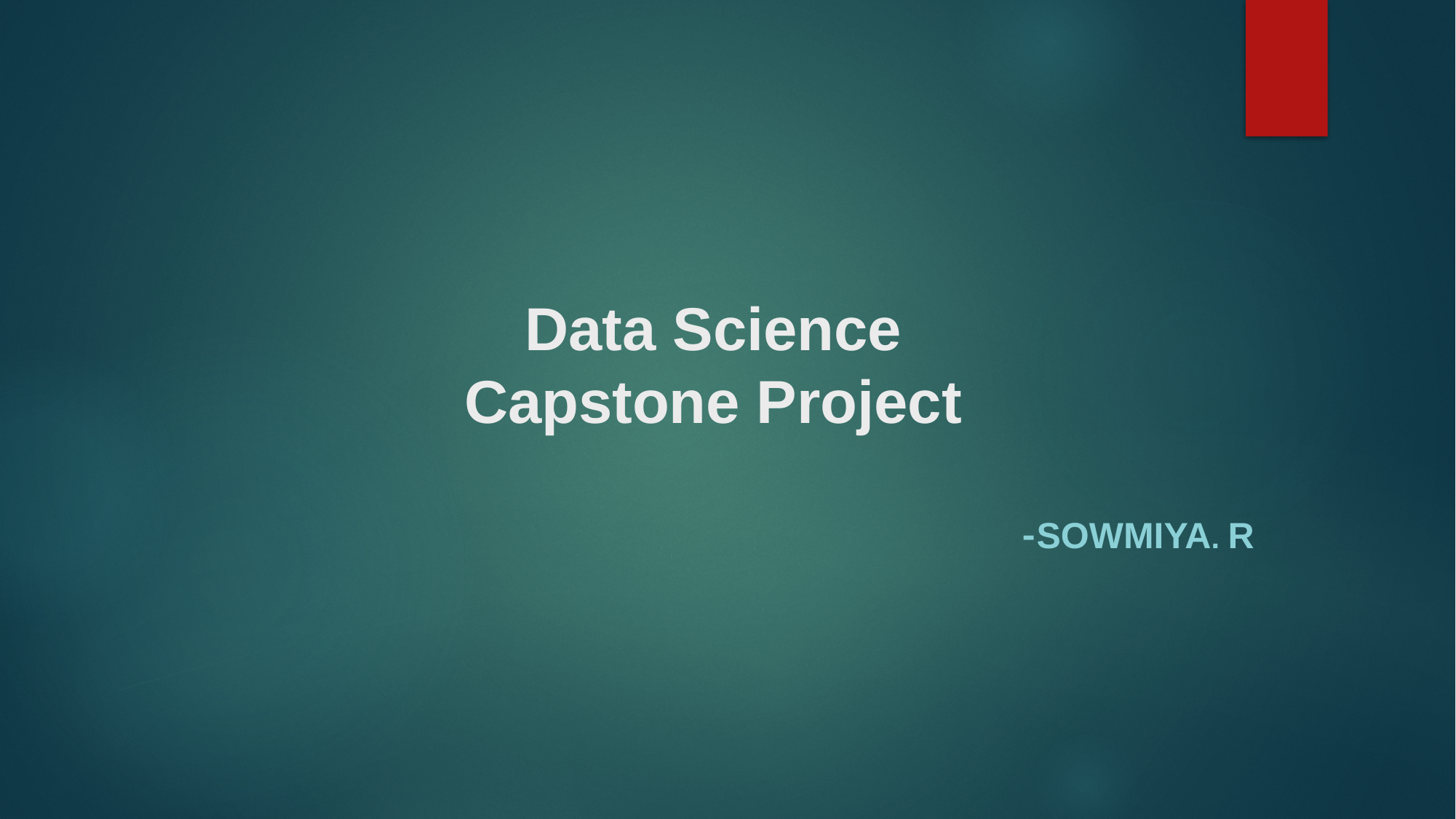

# Data Science Capstone Project
-SowmIya. r